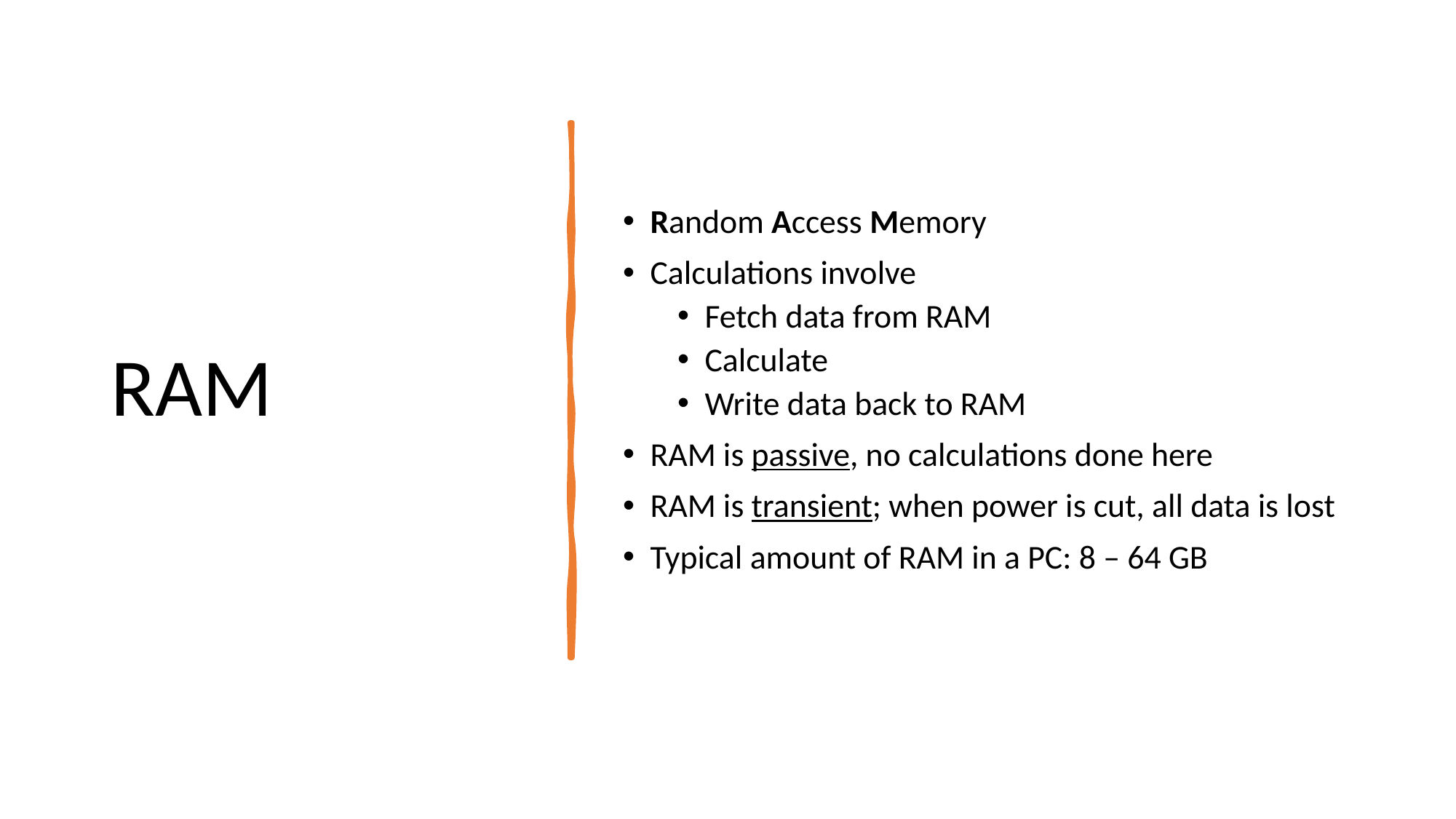

# RAM
Random Access Memory
Calculations involve
Fetch data from RAM
Calculate
Write data back to RAM
RAM is passive, no calculations done here
RAM is transient; when power is cut, all data is lost
Typical amount of RAM in a PC: 8 – 64 GB